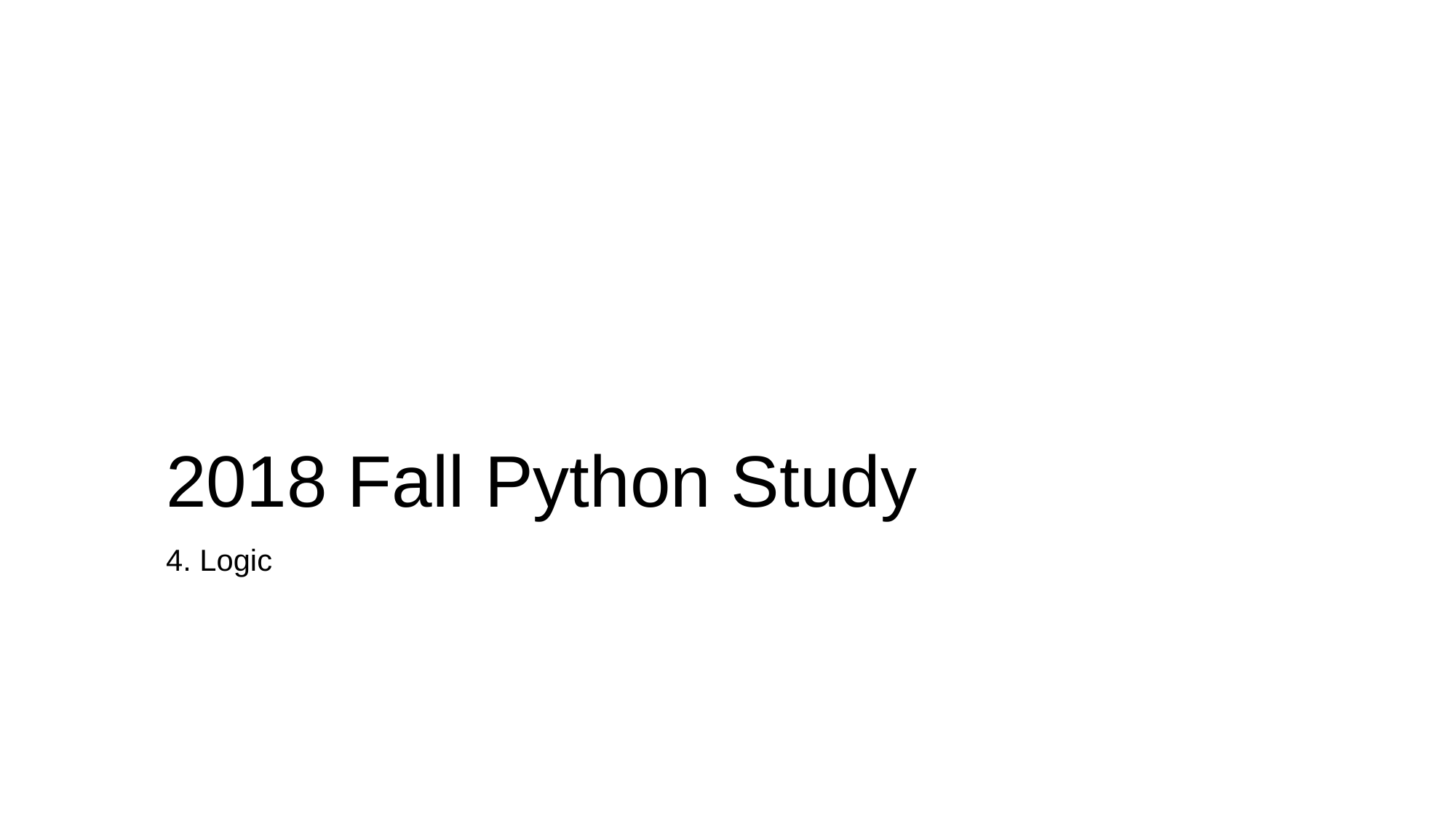

# 2018 Fall Python Study
4. Logic